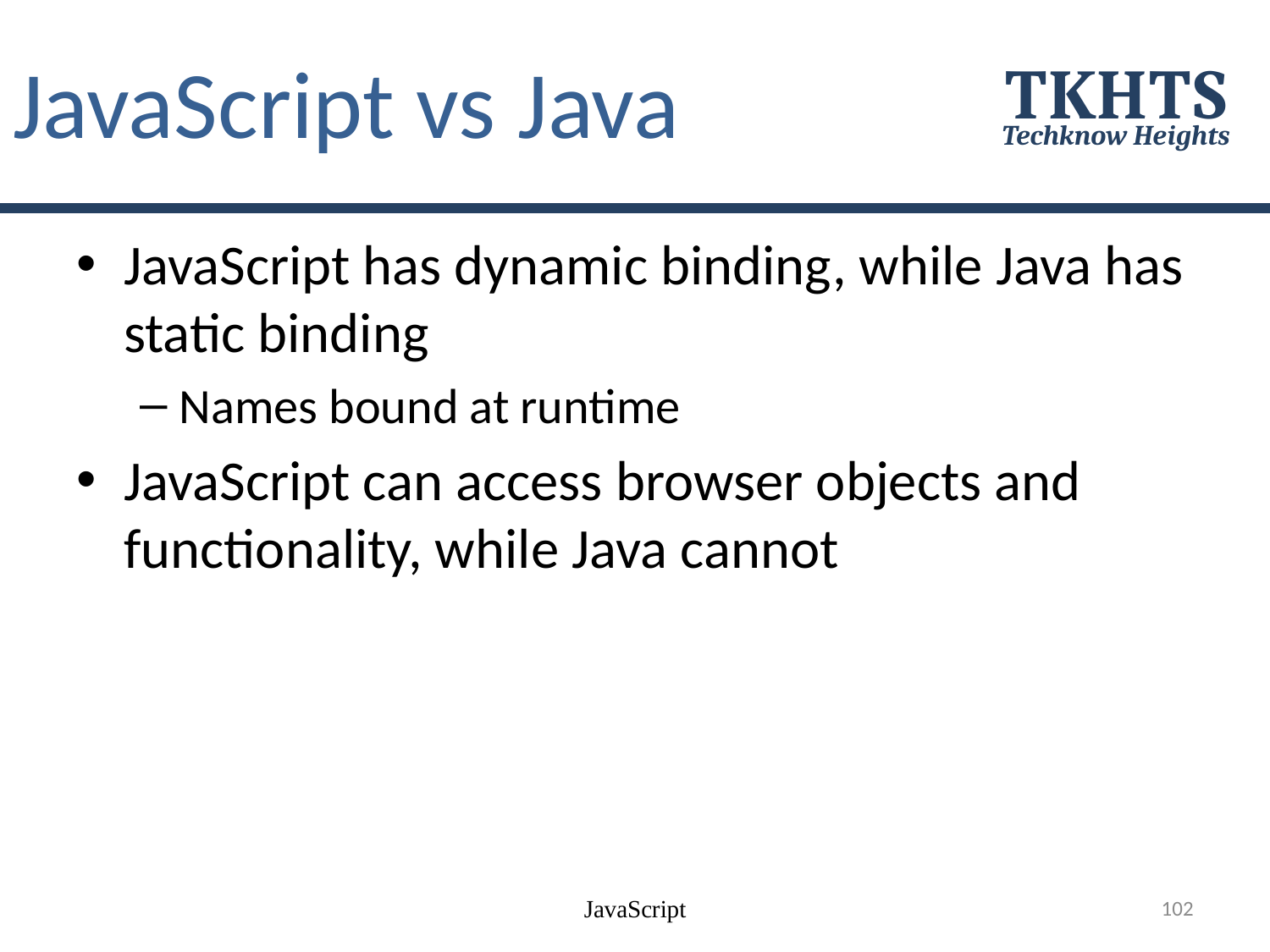

# JavaScript vs Java
TKHTS
Techknow Heights

JavaScript has dynamic binding, while Java has static binding
Names bound at runtime
JavaScript can access browser objects and functionality, while Java cannot
JavaScript
102